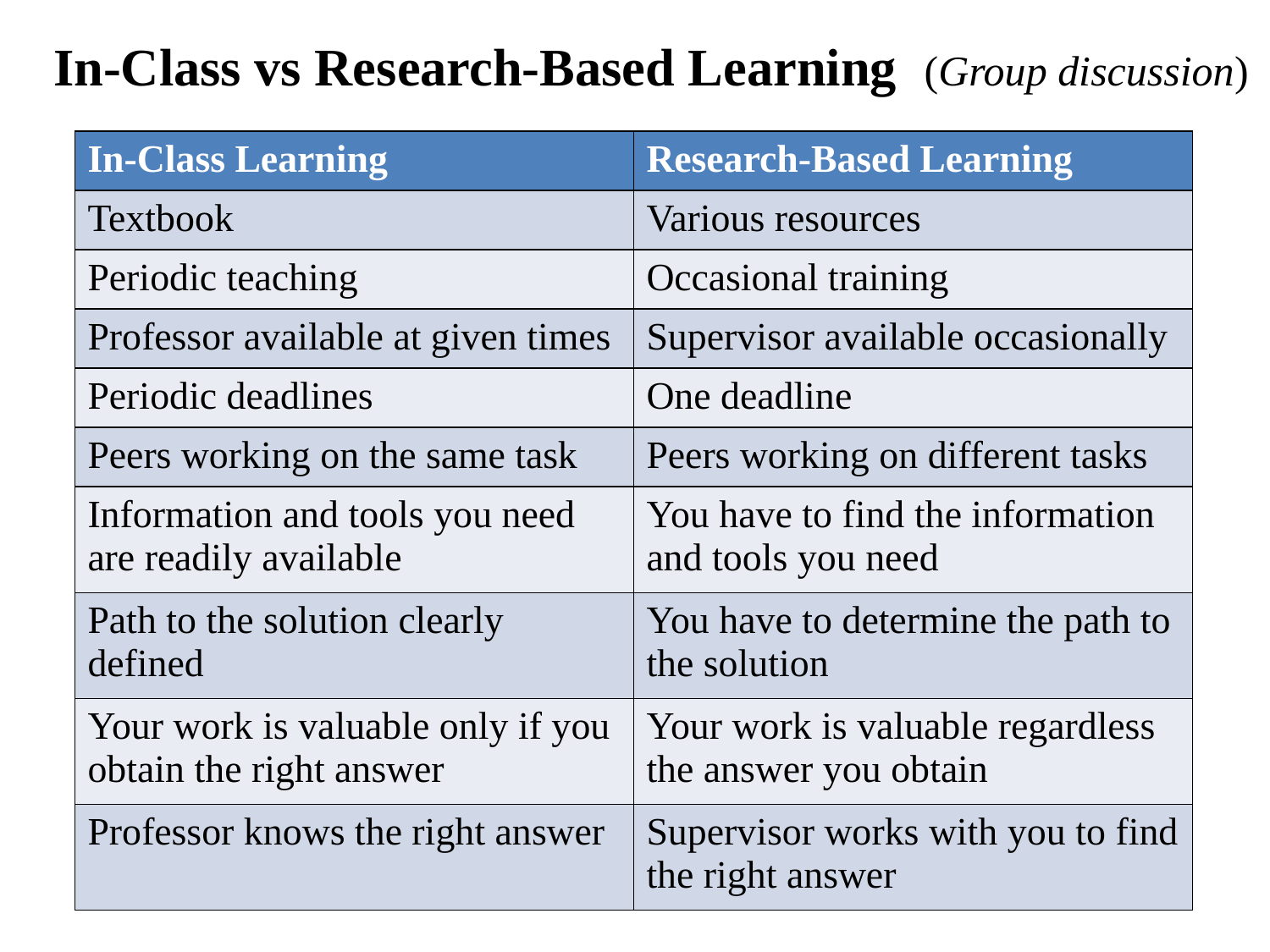

In-Class vs Research-Based Learning  (Group discussion)
| In-Class Learning | Research-Based Learning |
| --- | --- |
| Textbook | Various resources |
| Periodic teaching | Occasional training |
| Professor available at given times | Supervisor available occasionally |
| Periodic deadlines | One deadline |
| Peers working on the same task | Peers working on different tasks |
| Information and tools you need are readily available | You have to find the information and tools you need |
| Path to the solution clearly defined | You have to determine the path to the solution |
| Your work is valuable only if you obtain the right answer | Your work is valuable regardless the answer you obtain |
| Professor knows the right answer | Supervisor works with you to find the right answer |